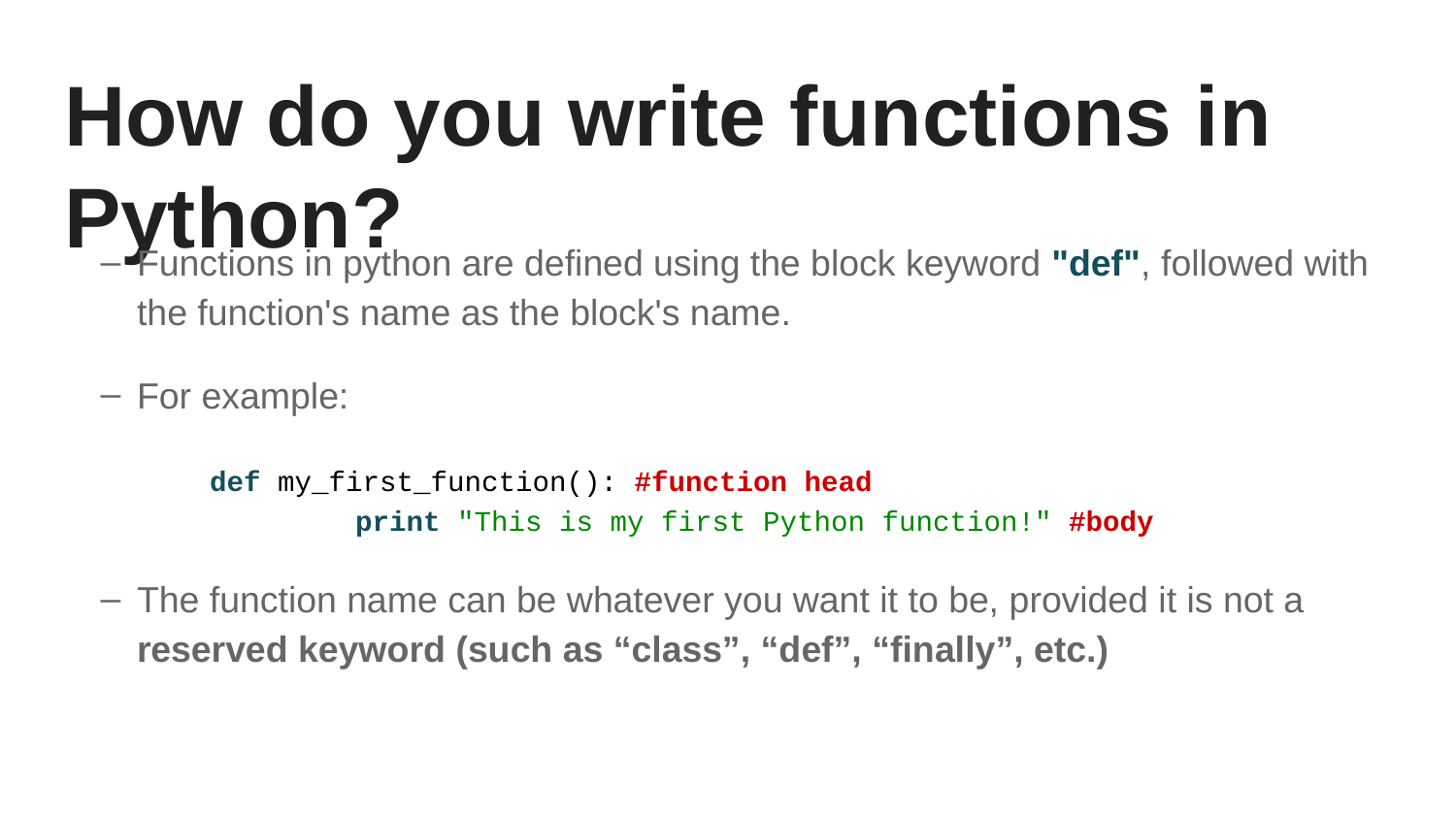

# How do you write functions in Python?
Functions in python are defined using the block keyword "def", followed with the function's name as the block's name.
For example:
	def my_first_function(): #function head
    		print "This is my first Python function!" #body
The function name can be whatever you want it to be, provided it is not a reserved keyword (such as “class”, “def”, “finally”, etc.)